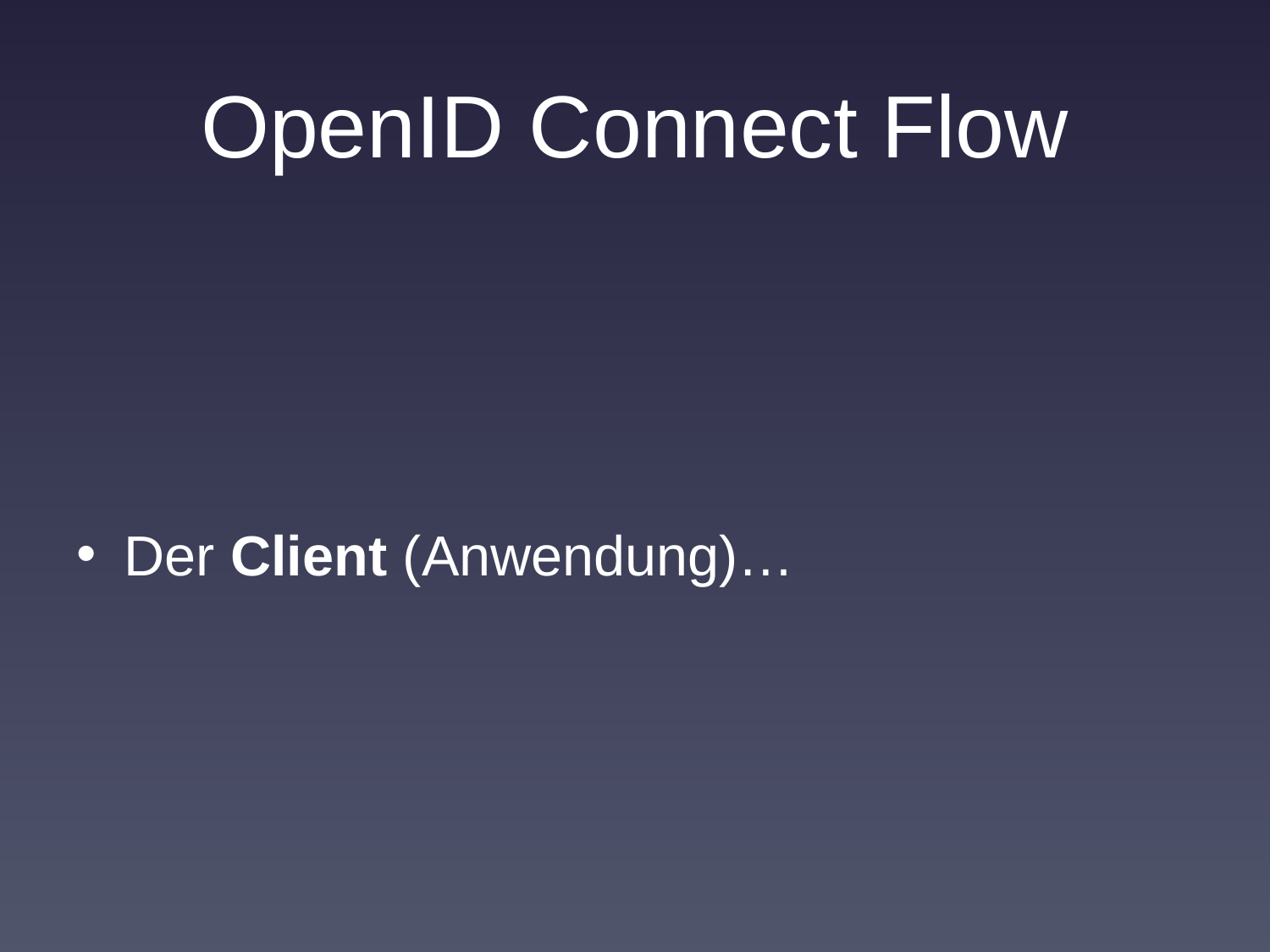

# OpenID Connect Flow
Der Client (Anwendung)…